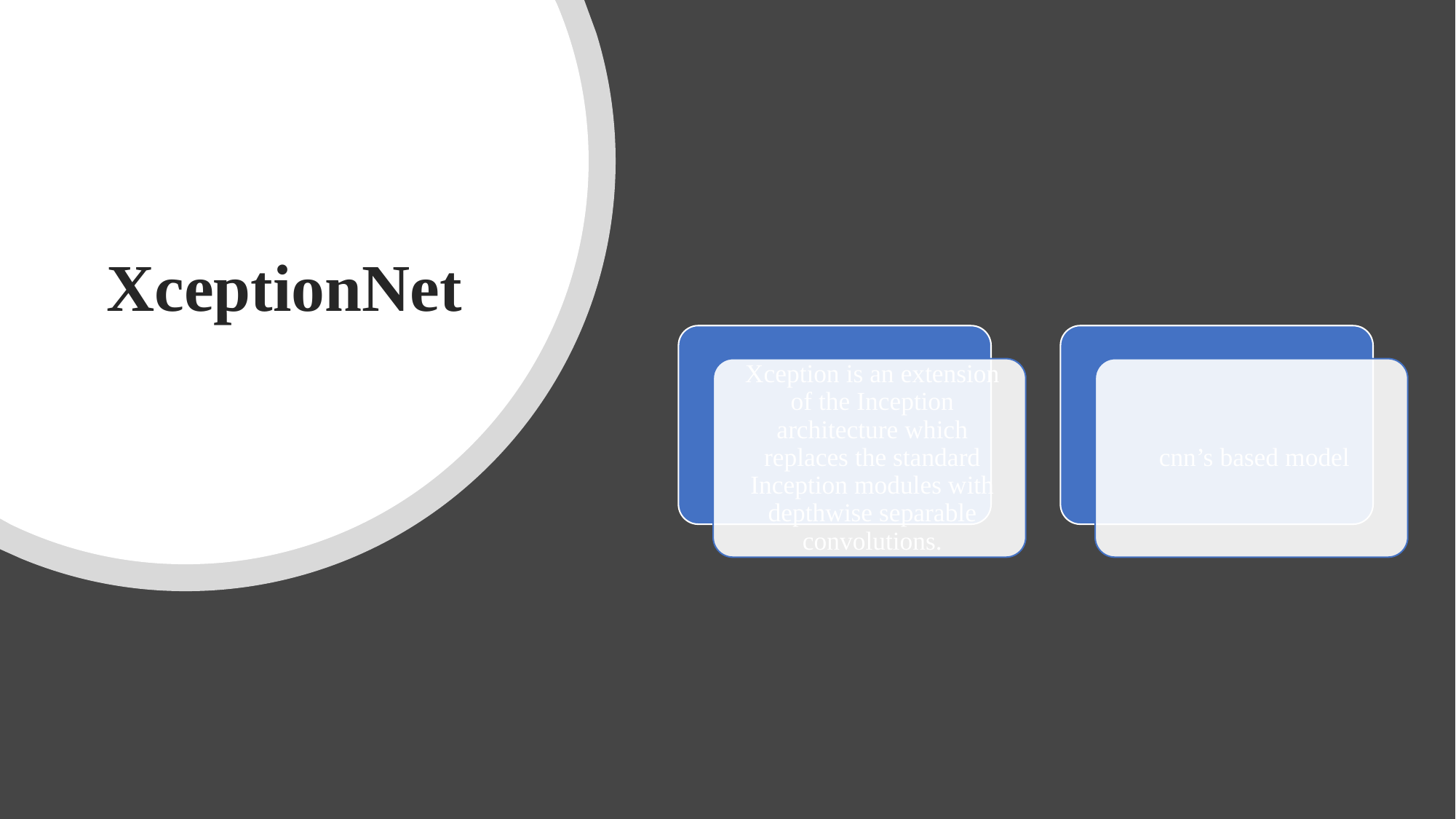

# XceptionNet
Xception is an extension of the Inception architecture which replaces the standard Inception modules with depthwise separable convolutions.
cnn’s based model